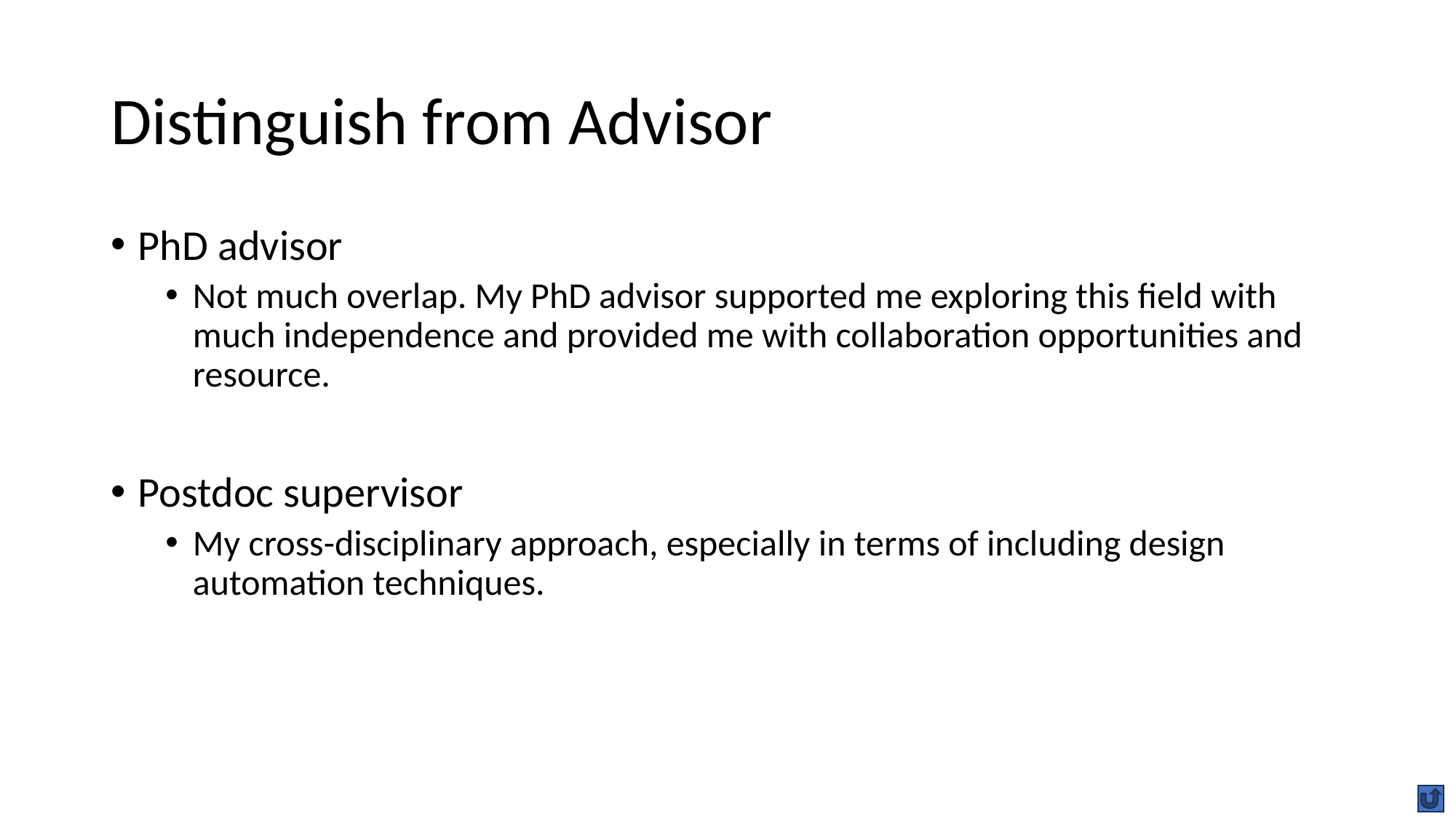

# Distinguish from Advisor
PhD advisor
Not much overlap. My PhD advisor supported me exploring this field with much independence and provided me with collaboration opportunities and resource.

Postdoc supervisor
My cross-disciplinary approach, especially in terms of including design automation techniques.